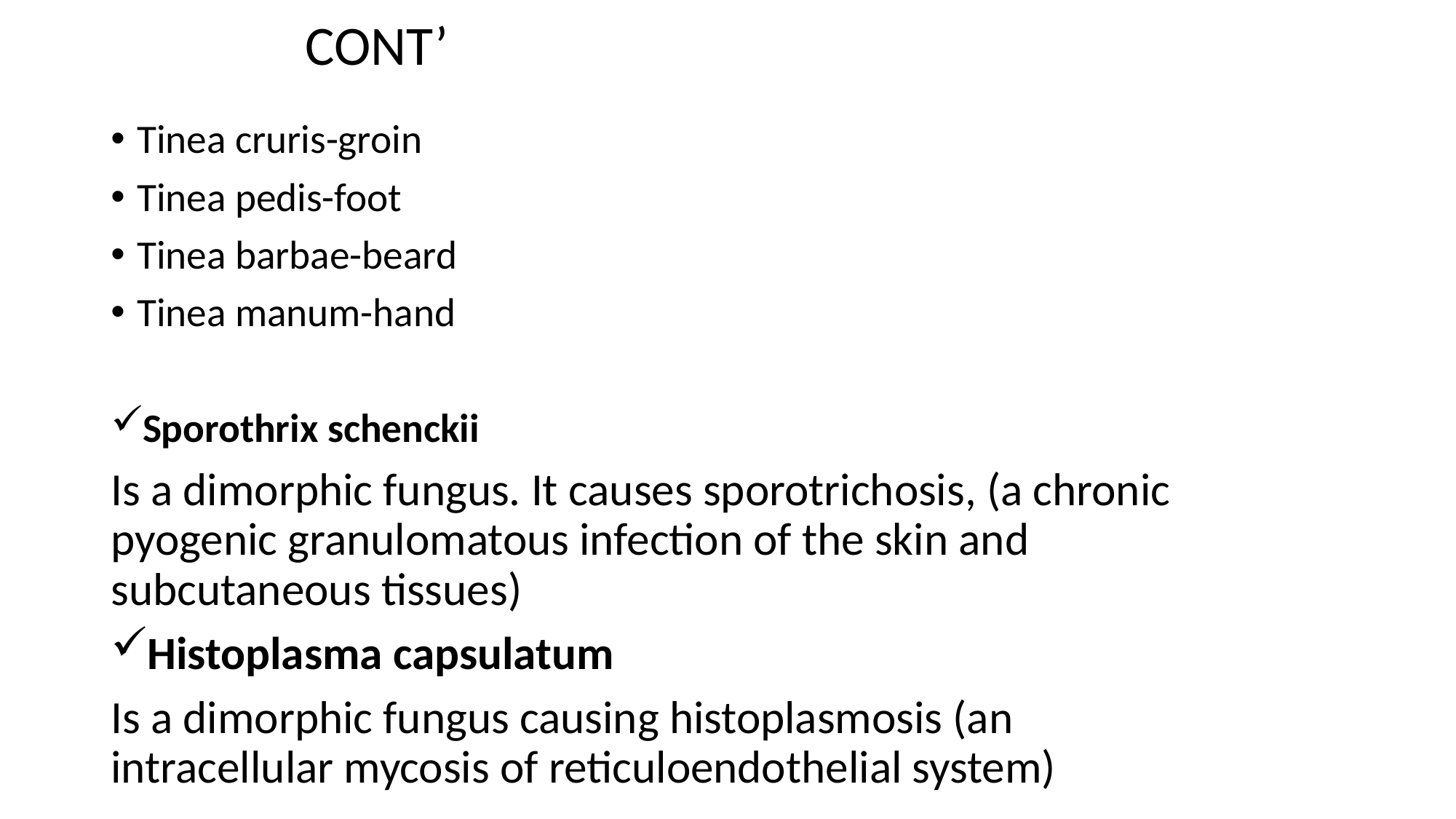

# CONT’
Tinea cruris-groin
Tinea pedis-foot
Tinea barbae-beard
Tinea manum-hand

Sporothrix schenckii
Is a dimorphic fungus. It causes sporotrichosis, (a chronic pyogenic granulomatous infection of the skin and subcutaneous tissues)
Histoplasma capsulatum
Is a dimorphic fungus causing histoplasmosis (an intracellular mycosis of reticuloendothelial system)